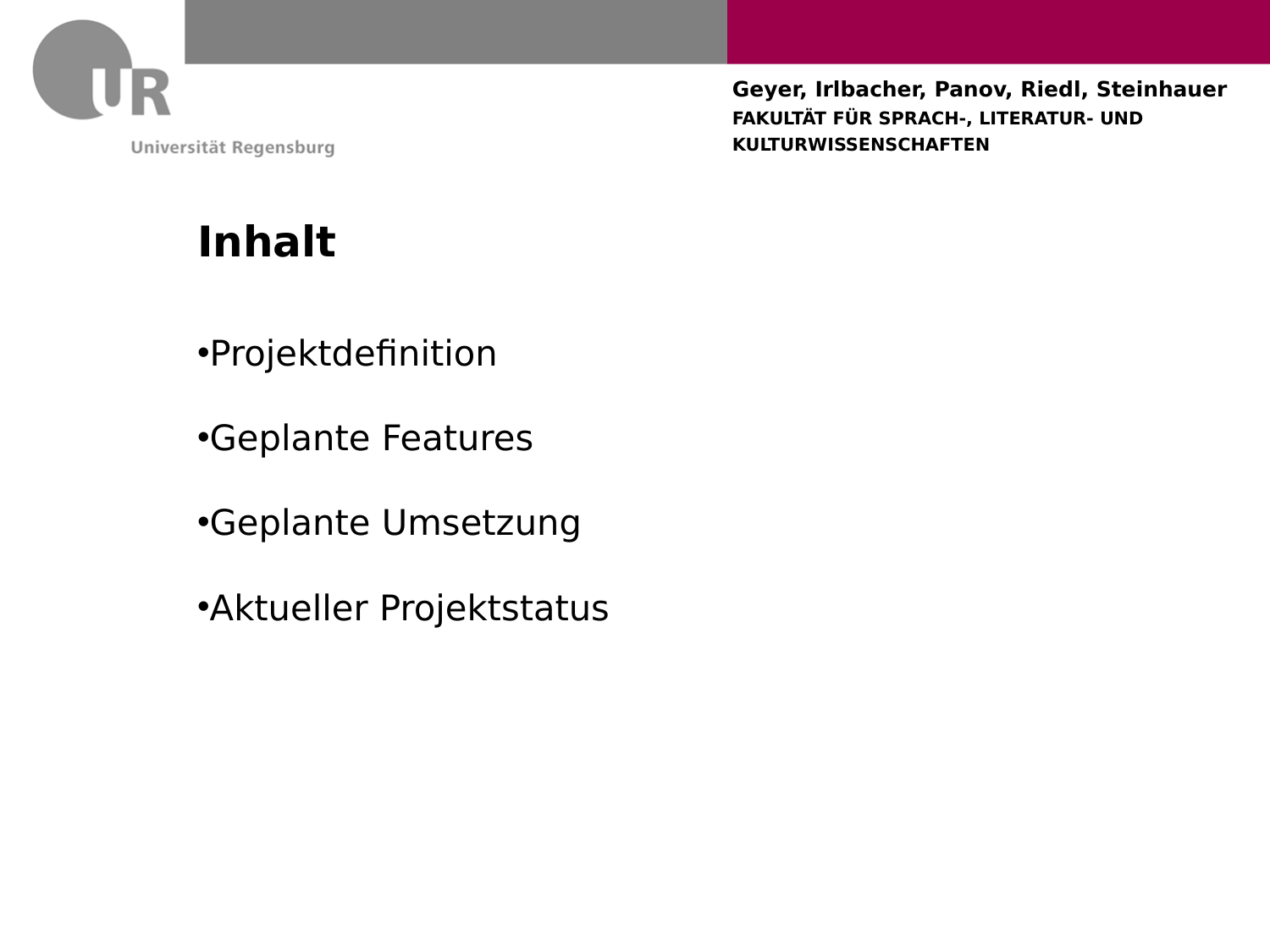

# Inhalt
Projektdefinition

Geplante Features

Geplante Umsetzung

Aktueller Projektstatus